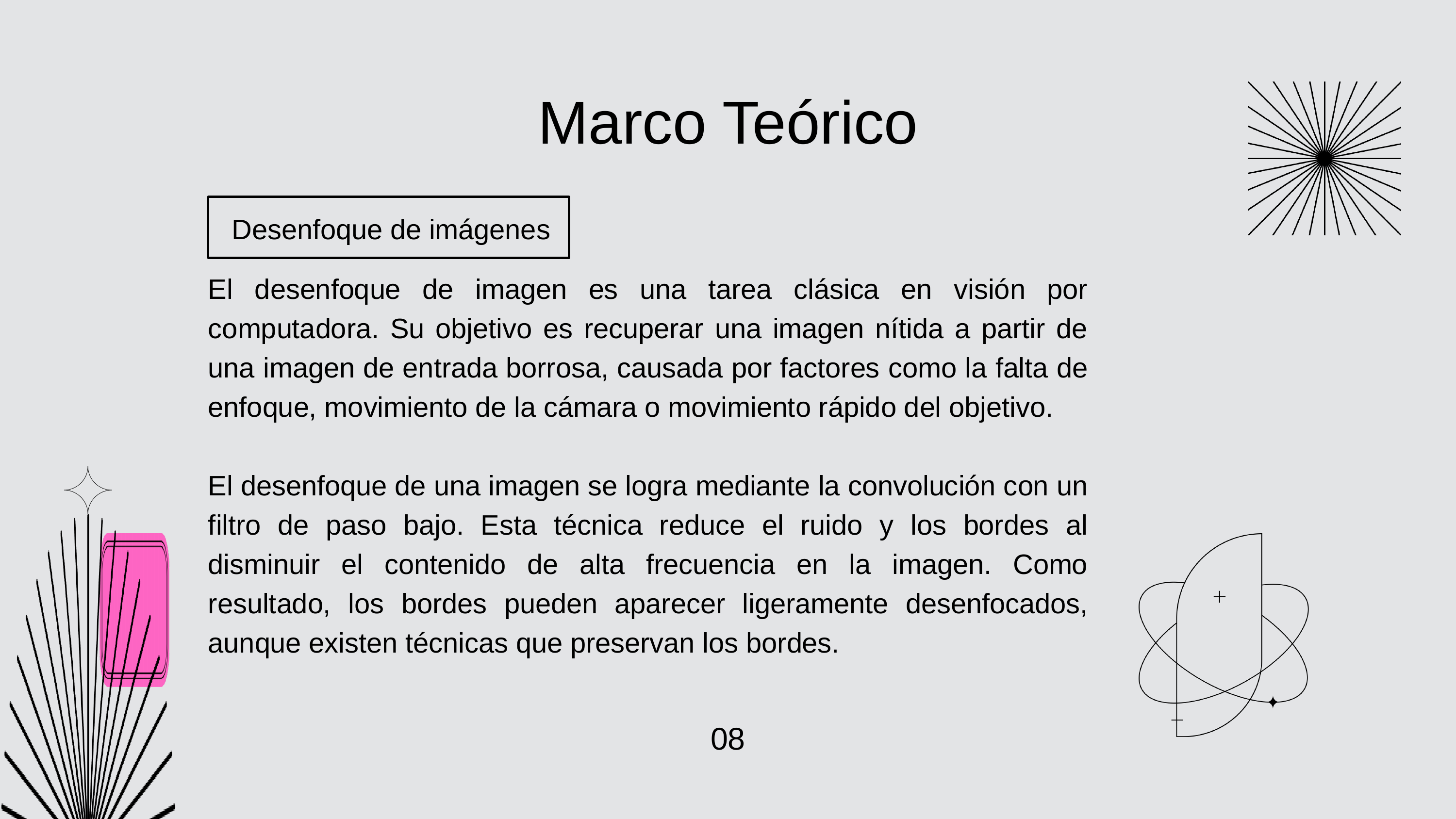

Marco Teórico

Desenfoque de imágenes
El desenfoque de imagen es una tarea clásica en visión por computadora. Su objetivo es recuperar una imagen nítida a partir de una imagen de entrada borrosa, causada por factores como la falta de enfoque, movimiento de la cámara o movimiento rápido del objetivo.

El desenfoque de una imagen se logra mediante la convolución con un filtro de paso bajo. Esta técnica reduce el ruido y los bordes al disminuir el contenido de alta frecuencia en la imagen. Como resultado, los bordes pueden aparecer ligeramente desenfocados, aunque existen técnicas que preservan los bordes.

08